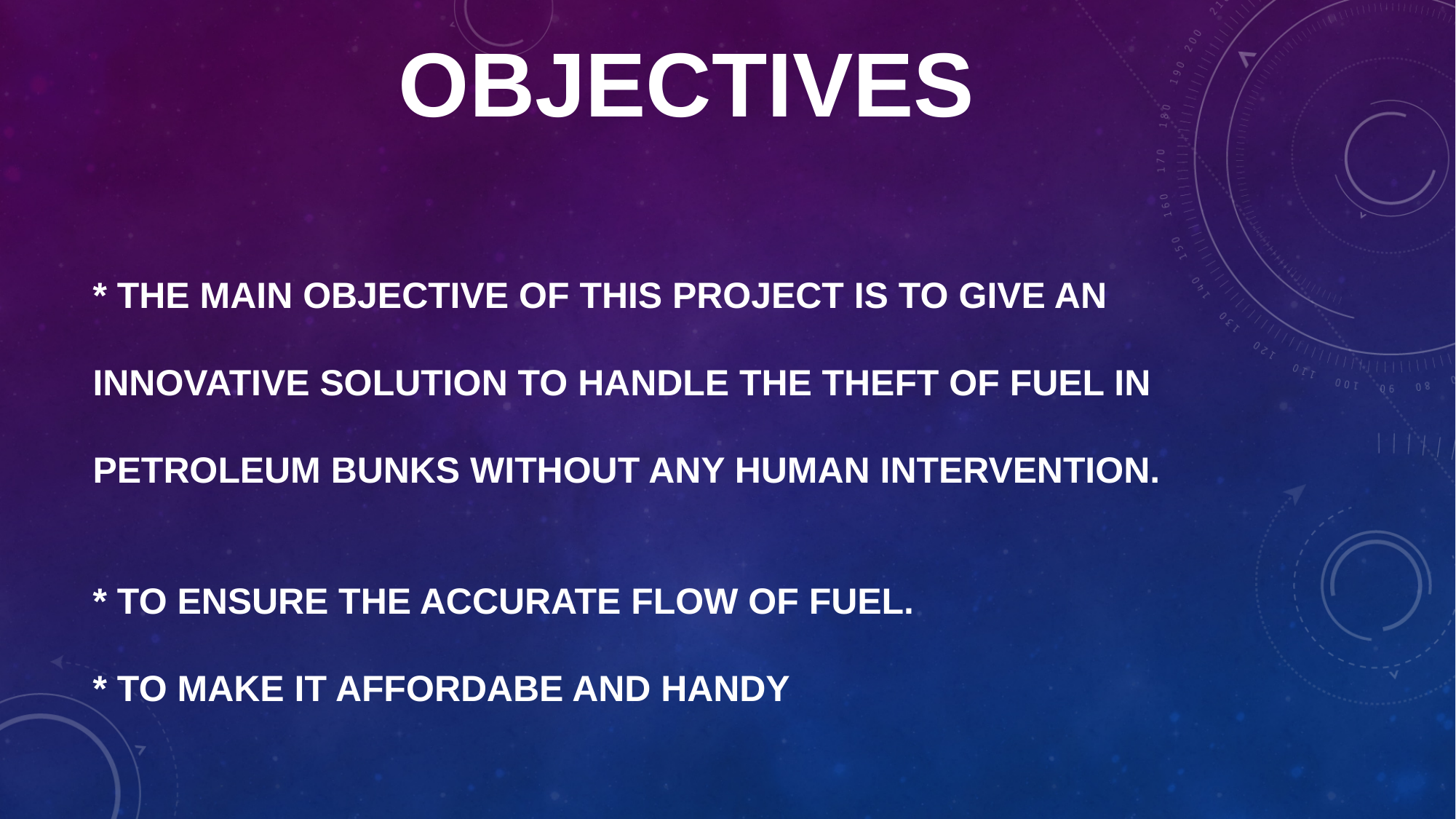

# OBJECTIVES
* THE MAIN OBJECTIVE OF THIS PROJECT IS TO GIVE AN

INNOVATIVE SOLUTION TO HANDLE THE THEFT OF FUEL IN

PETROLEUM BUNKS WITHOUT ANY HUMAN INTERVENTION.

* TO ENSURE THE ACCURATE FLOW OF FUEL.

* TO MAKE IT AFFORDABE AND HANDY